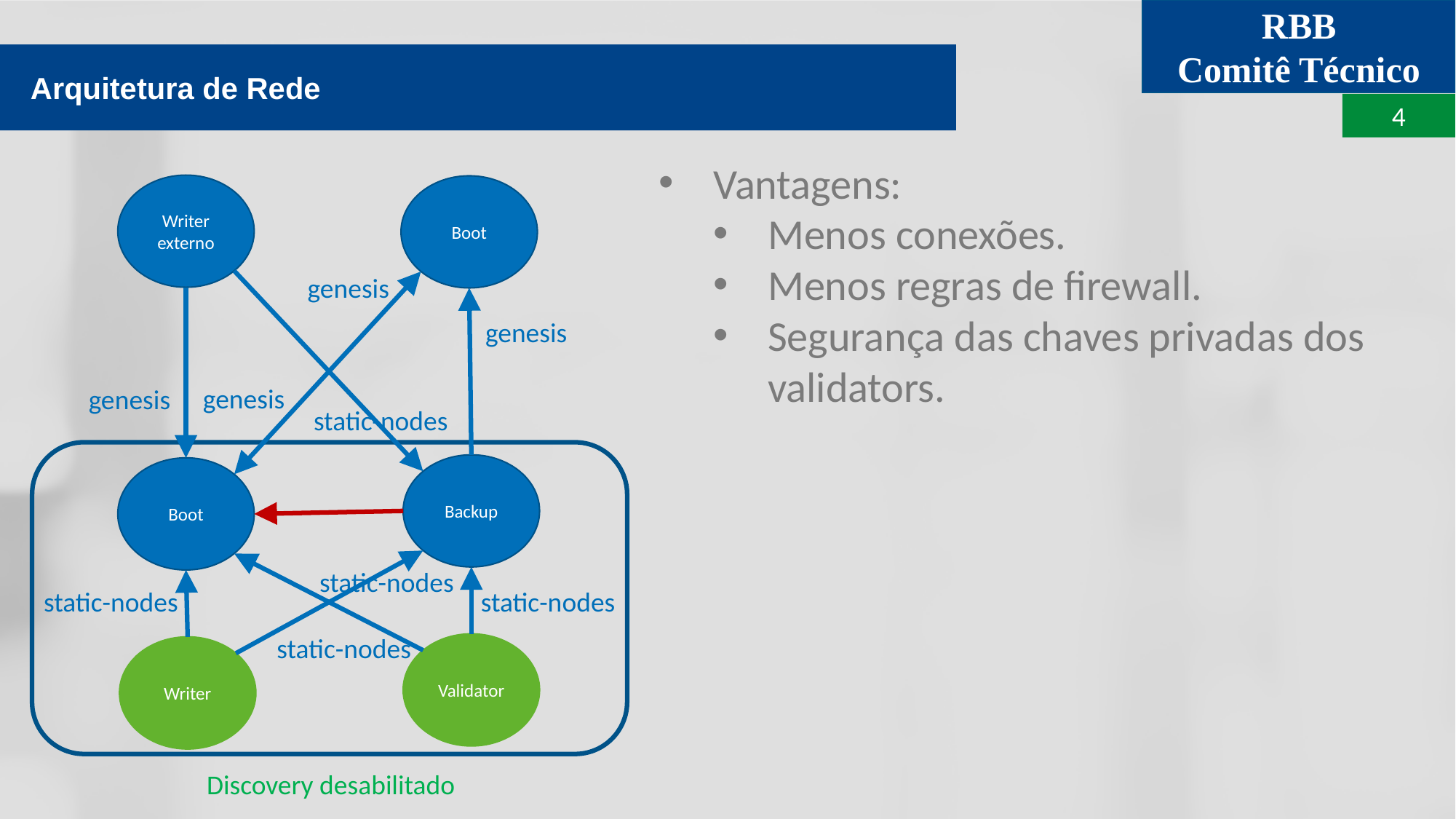

Arquitetura de Rede
Vantagens:
Menos conexões.
Menos regras de firewall.
Segurança das chaves privadas dos validators.
Writer externo
Boot
genesis
genesis
genesis
genesis
static-nodes

Backup
Boot
static-nodes
static-nodes
static-nodes
static-nodes
Validator
Writer
Discovery desabilitado